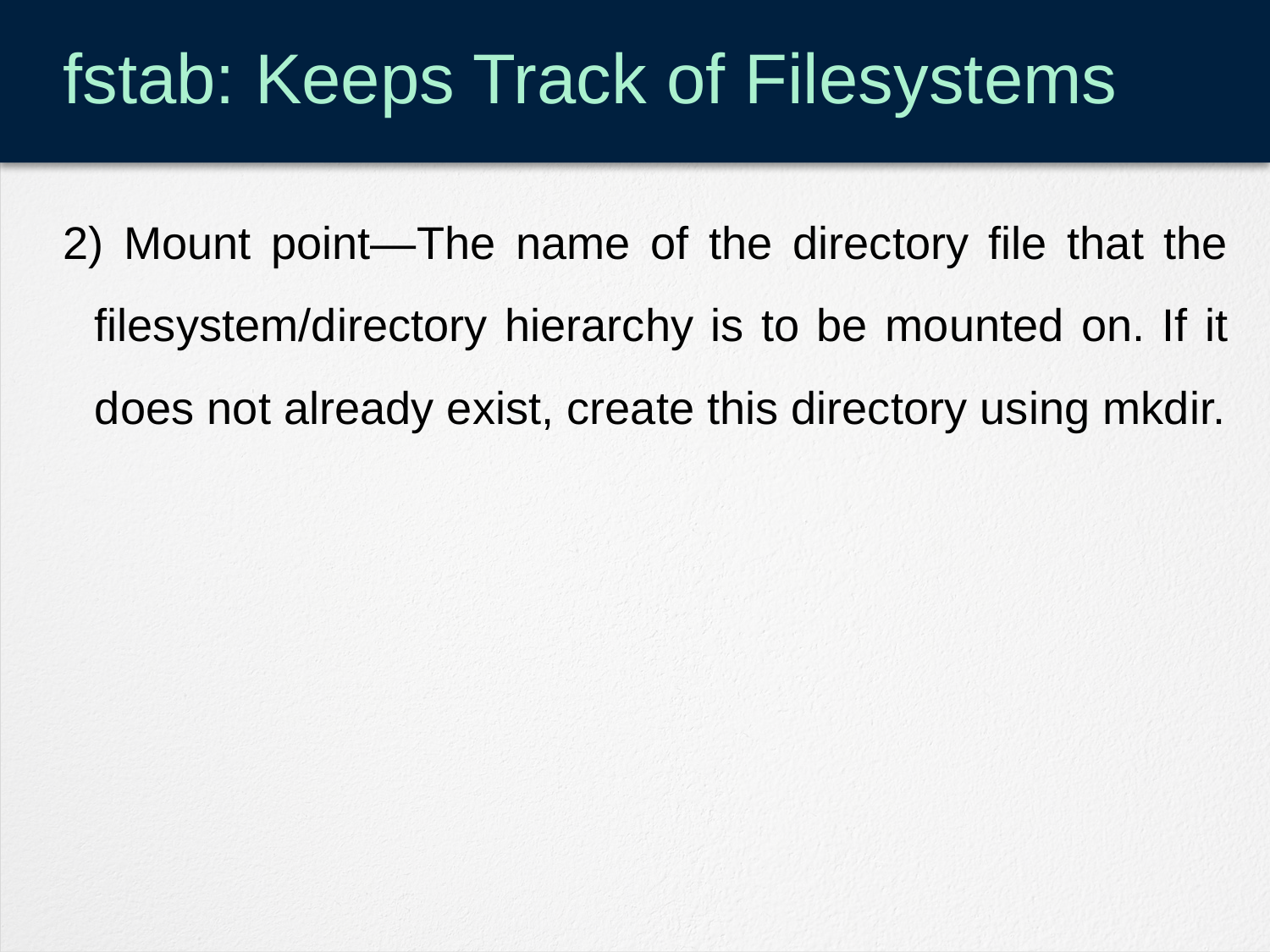

# fstab: Keeps Track of Filesystems
2) Mount point—The name of the directory file that the filesystem/directory hierarchy is to be mounted on. If it does not already exist, create this directory using mkdir.